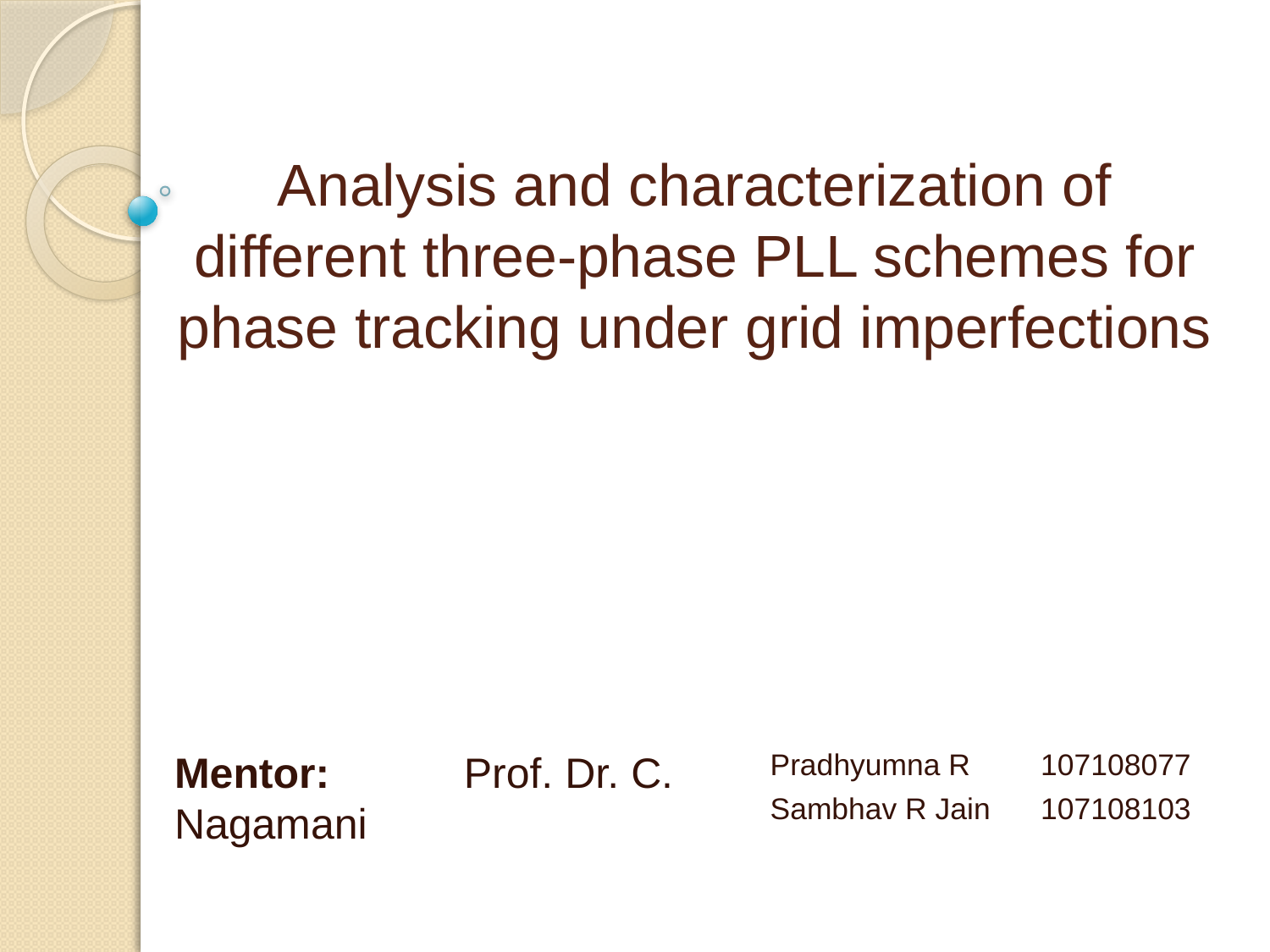

# Analysis and characterization of different three-phase PLL schemes for phase tracking under grid imperfections
Mentor:	   Prof. Dr. C. Nagamani

Pradhyumna R	107108077
Sambhav R Jain	107108103